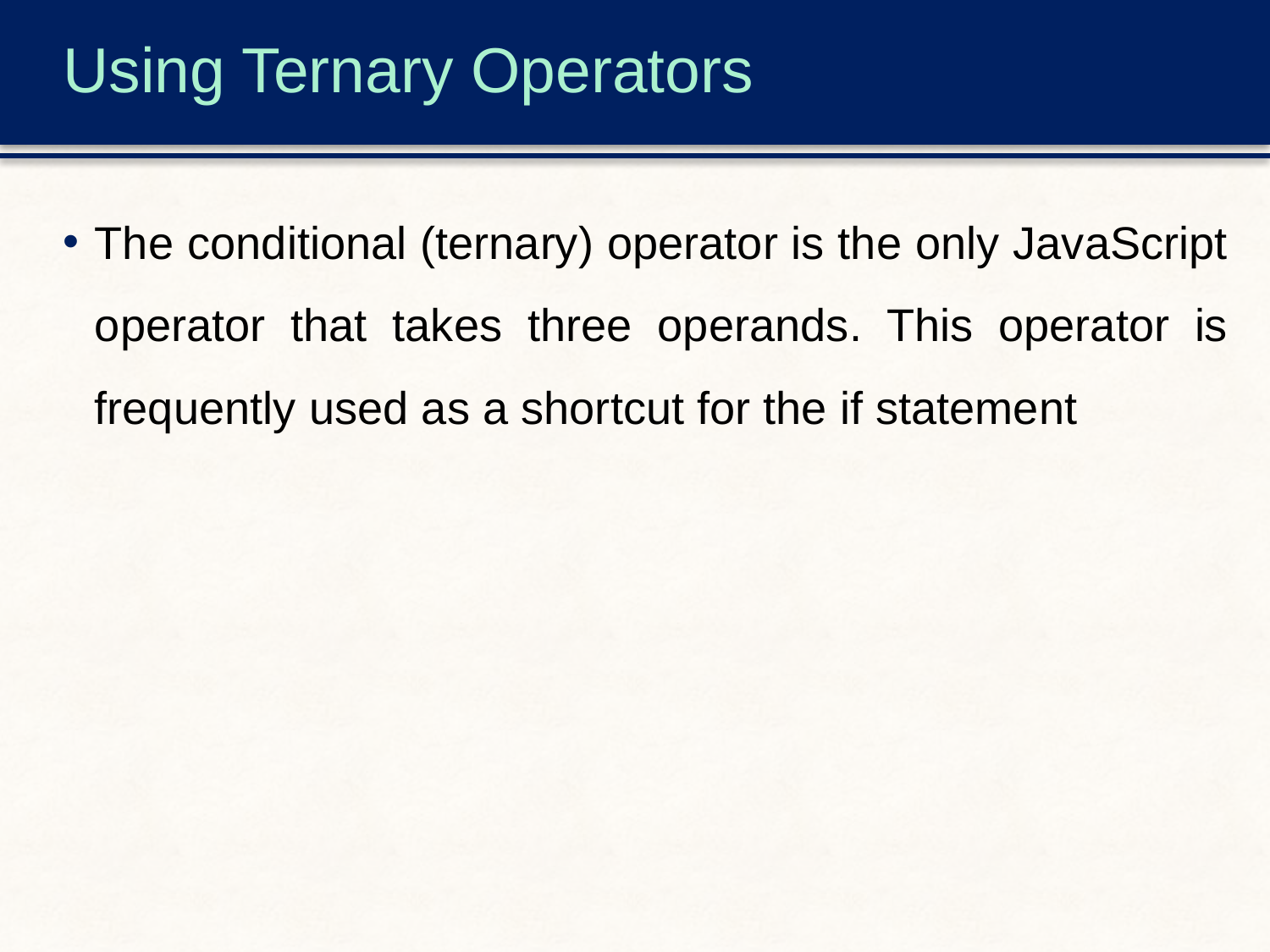

# Using Ternary Operators
The conditional (ternary) operator is the only JavaScript operator that takes three operands. This operator is frequently used as a shortcut for the if statement